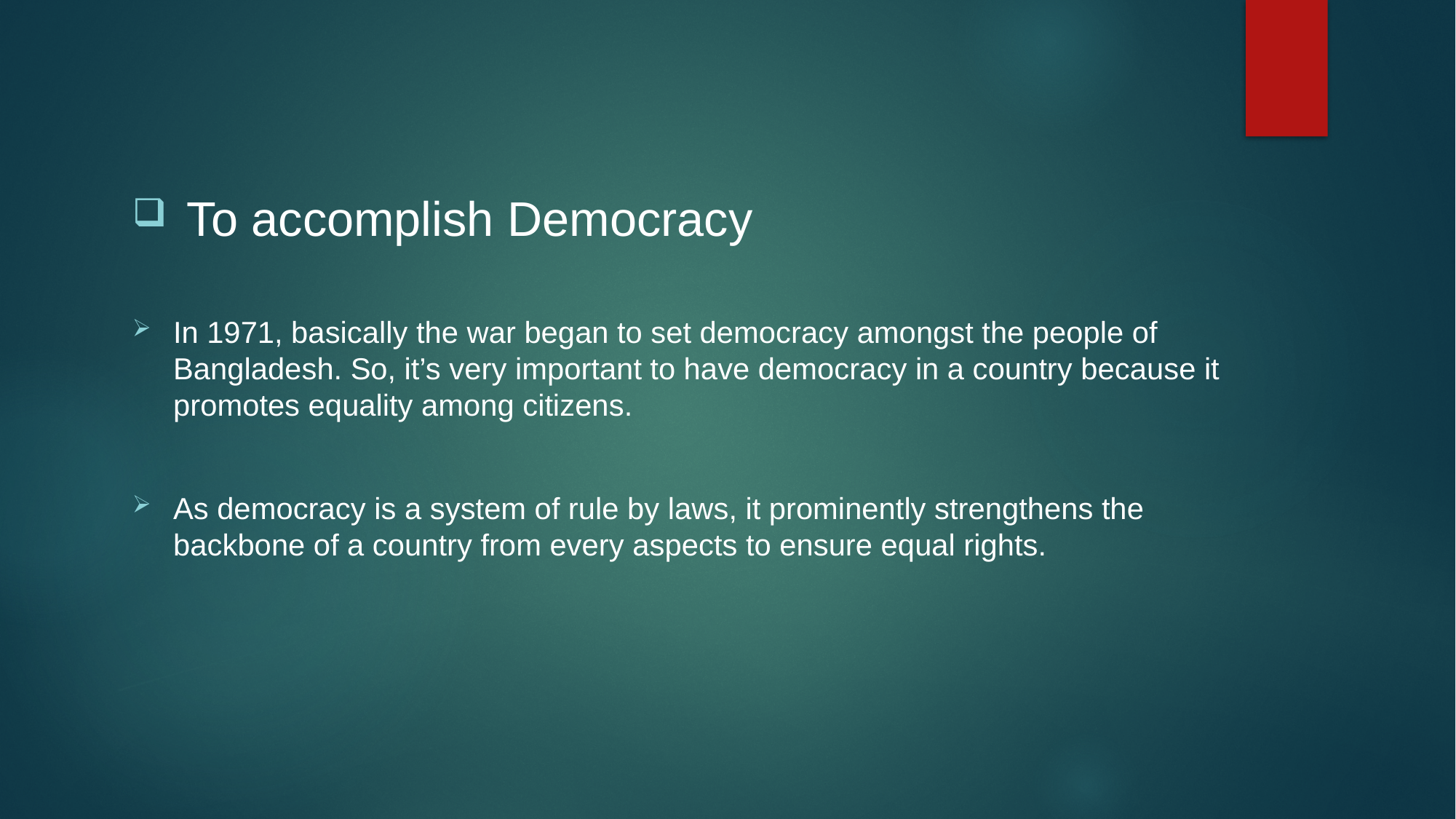

To accomplish Democracy

In 1971, basically the war began to set democracy amongst the people of Bangladesh. So, it’s very important to have democracy in a country because it promotes equality among citizens.

As democracy is a system of rule by laws, it prominently strengthens the backbone of a country from every aspects to ensure equal rights.